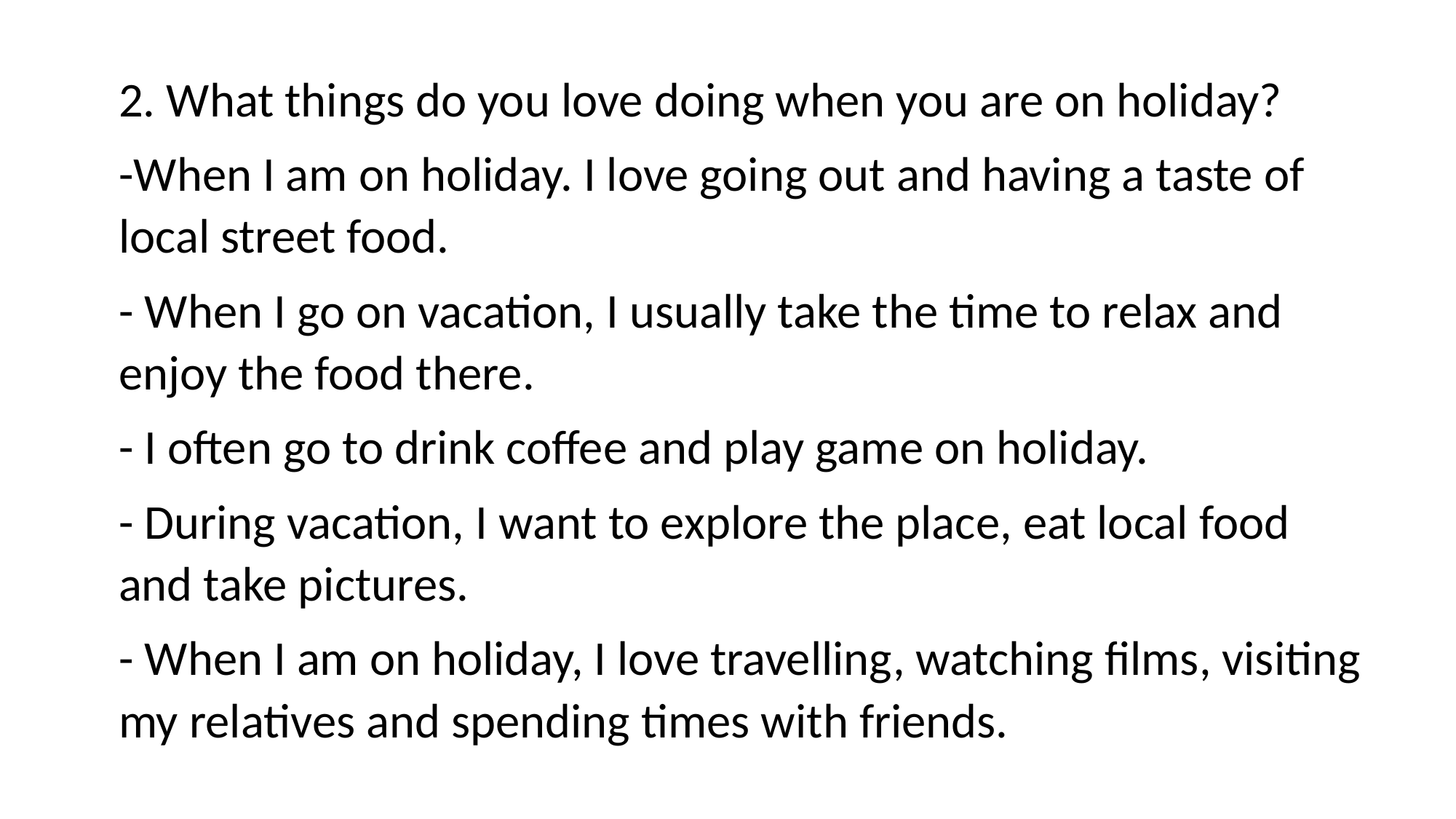

2. What things do you love doing when you are on holiday?
-When I am on holiday. I love going out and having a taste of local street food.
- When I go on vacation, I usually take the time to relax and enjoy the food there.
- I often go to drink coffee and play game on holiday.
- During vacation, I want to explore the place, eat local food and take pictures.
- When I am on holiday, I love travelling, watching films, visiting my relatives and spending times with friends.